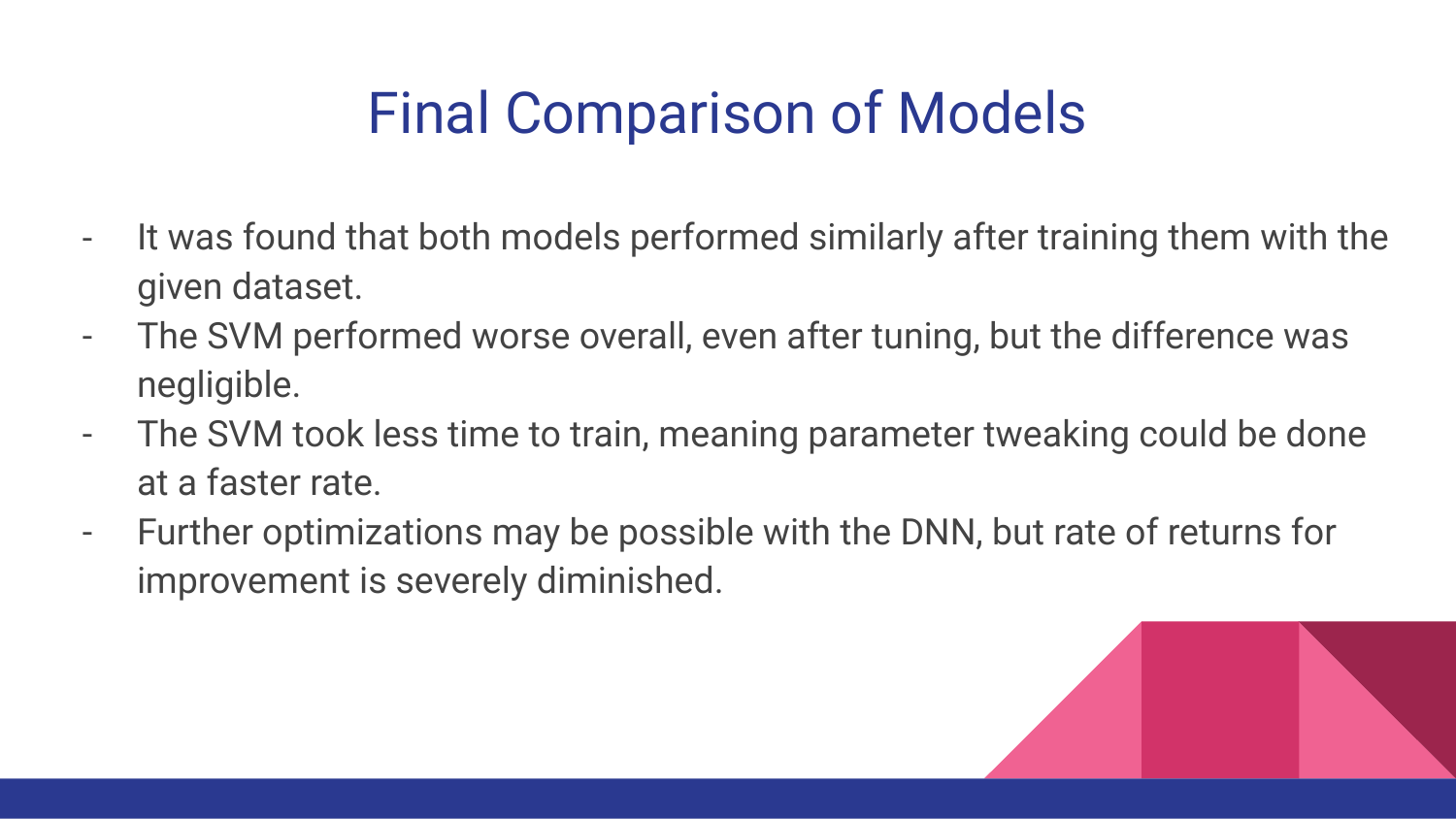

# Final Comparison of Models
It was found that both models performed similarly after training them with the given dataset.
The SVM performed worse overall, even after tuning, but the difference was negligible.
The SVM took less time to train, meaning parameter tweaking could be done at a faster rate.
Further optimizations may be possible with the DNN, but rate of returns for improvement is severely diminished.